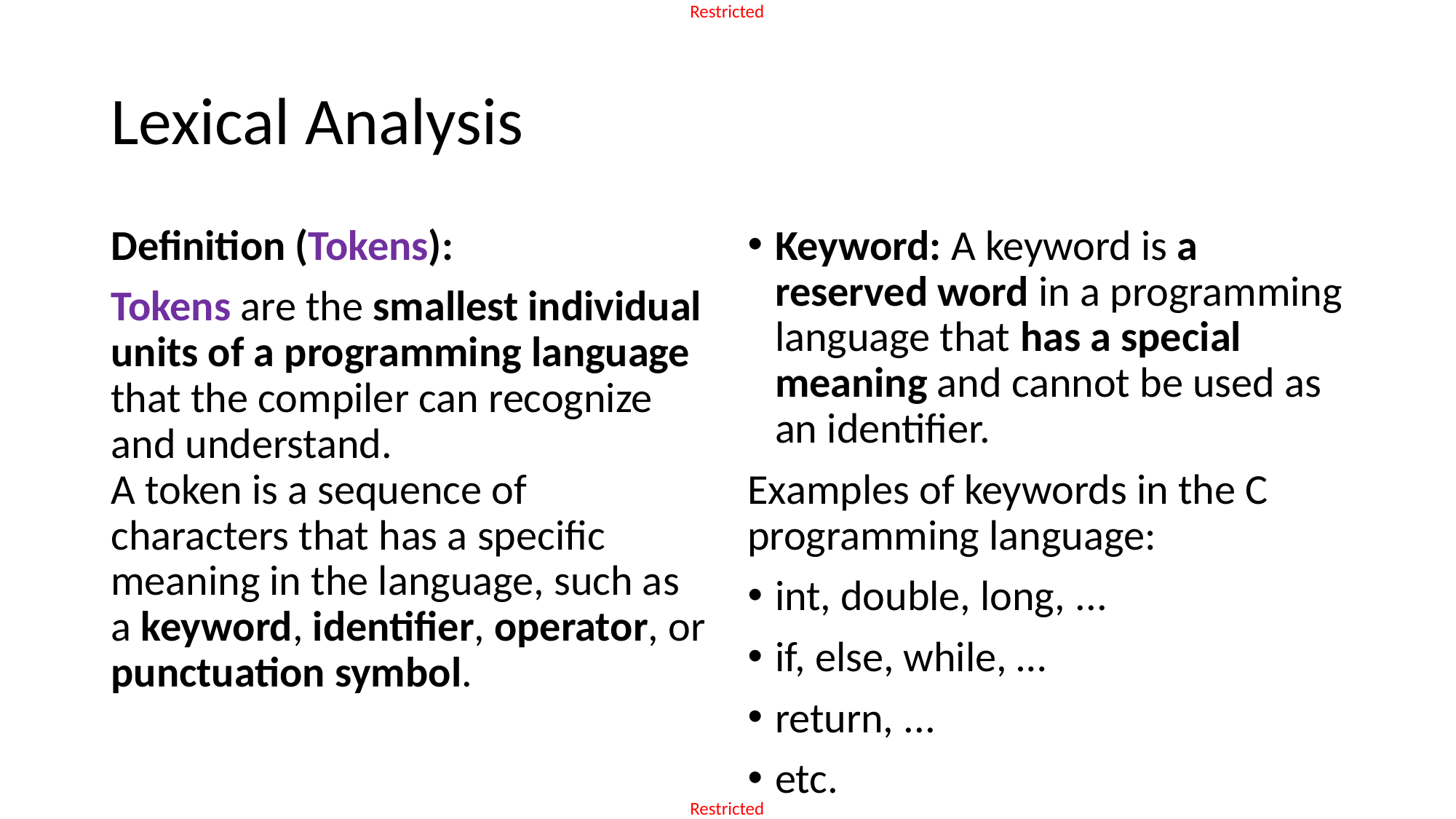

# Lexical Analysis
Keyword: A keyword is a reserved word in a programming language that has a special meaning and cannot be used as an identifier.
Examples of keywords in the C programming language:
int, double, long, ...
if, else, while, …
return, ...
etc.

Definition (Tokens):
Tokens are the smallest individual units of a programming language that the compiler can recognize and understand.
A token is a sequence of characters that has a specific meaning in the language, such as a keyword, identifier, operator, or punctuation symbol.